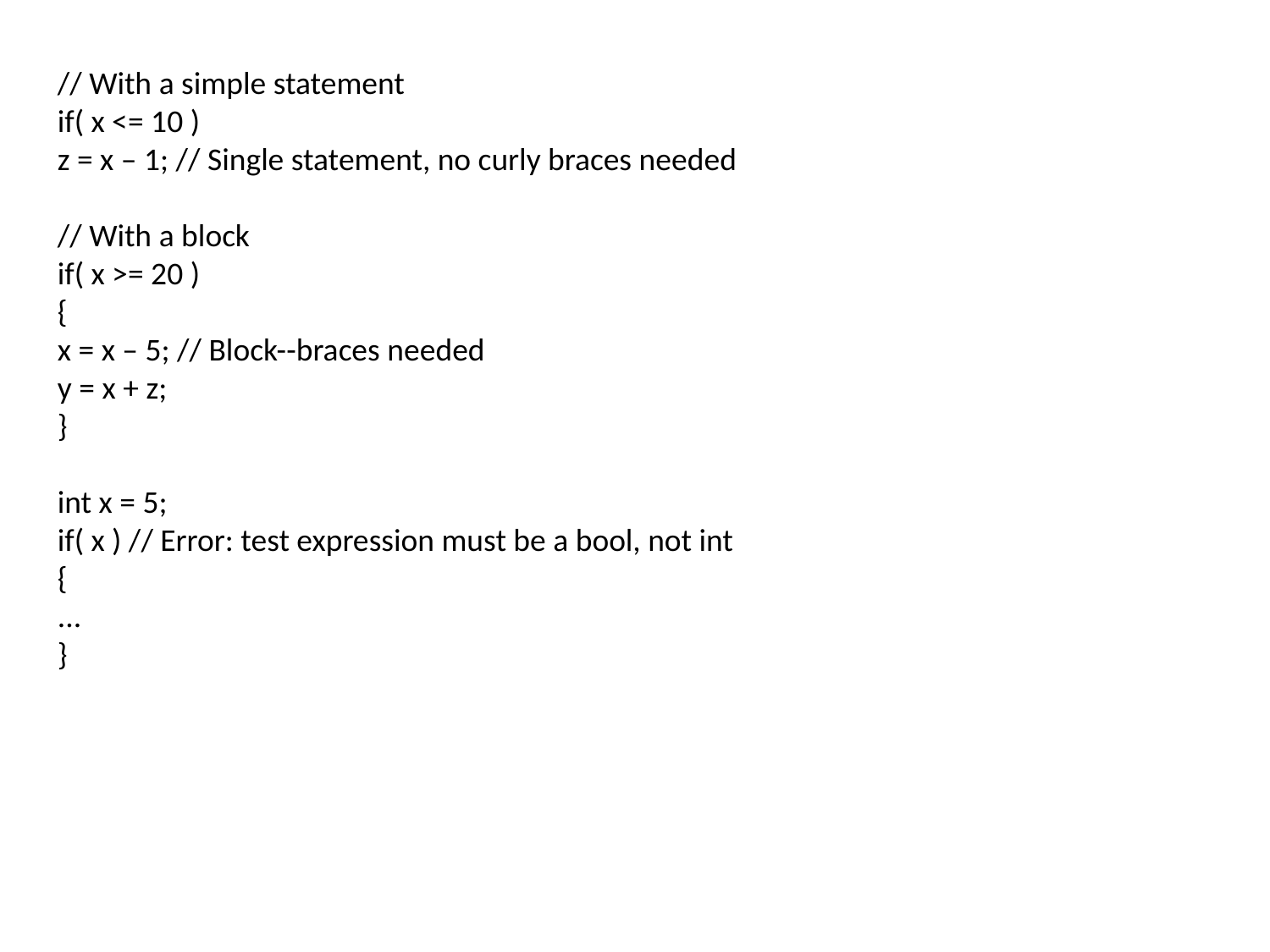

// With a simple statement
if( x <= 10 )
z = x – 1; // Single statement, no curly braces needed

// With a block
if( x >= 20 )
{
x = x – 5; // Block--braces needed
y = x + z;
}

int x = 5;
if( x ) // Error: test expression must be a bool, not int
{
...
}